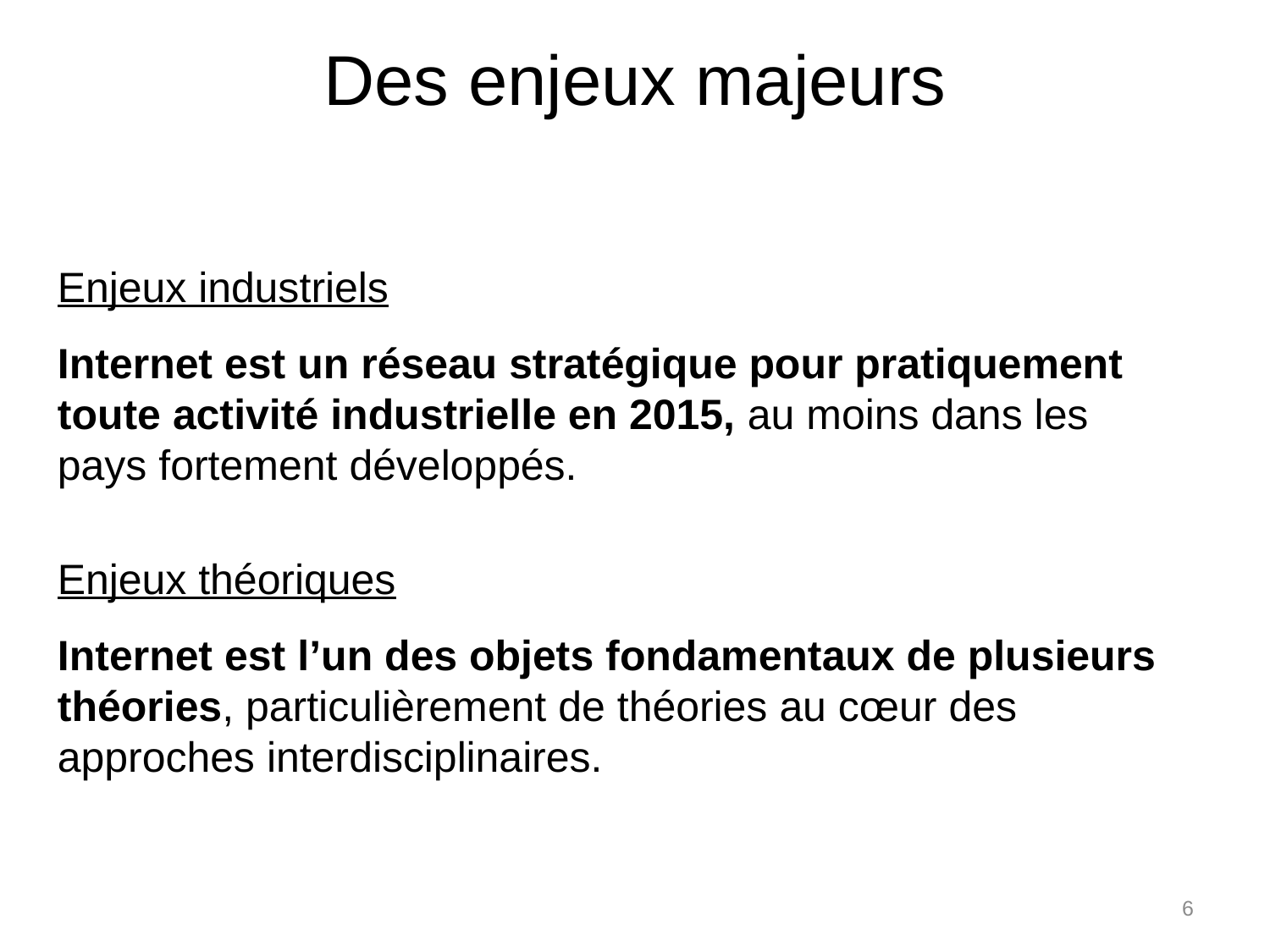

# Des enjeux majeurs
Enjeux industriels

Internet est un réseau stratégique pour pratiquement toute activité industrielle en 2015, au moins dans les pays fortement développés.
Enjeux théoriques

Internet est l’un des objets fondamentaux de plusieurs théories, particulièrement de théories au cœur des approches interdisciplinaires.
6